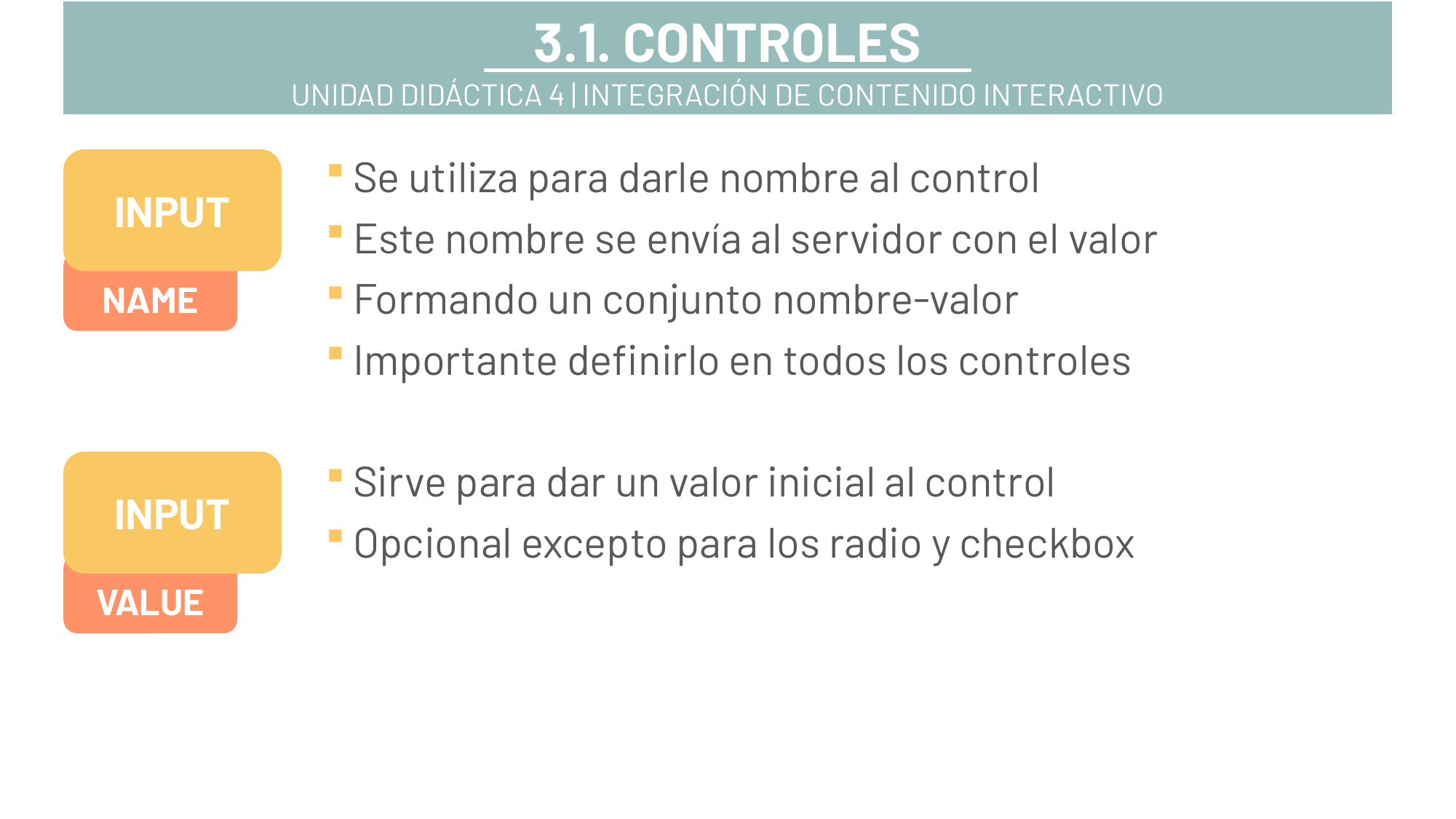

3.1. CONTROLES
UNIDAD DIDÁCTICA 4 | INTEGRACIÓN DE CONTENIDO INTERACTIVO
INPUT
Se utiliza para darle nombre al control
Este nombre se envía al servidor con el valor
Formando un conjunto nombre-valor
Importante definirlo en todos los controles

Sirve para dar un valor inicial al control
Opcional excepto para los radio y checkbox
NAME
INPUT
VALUE